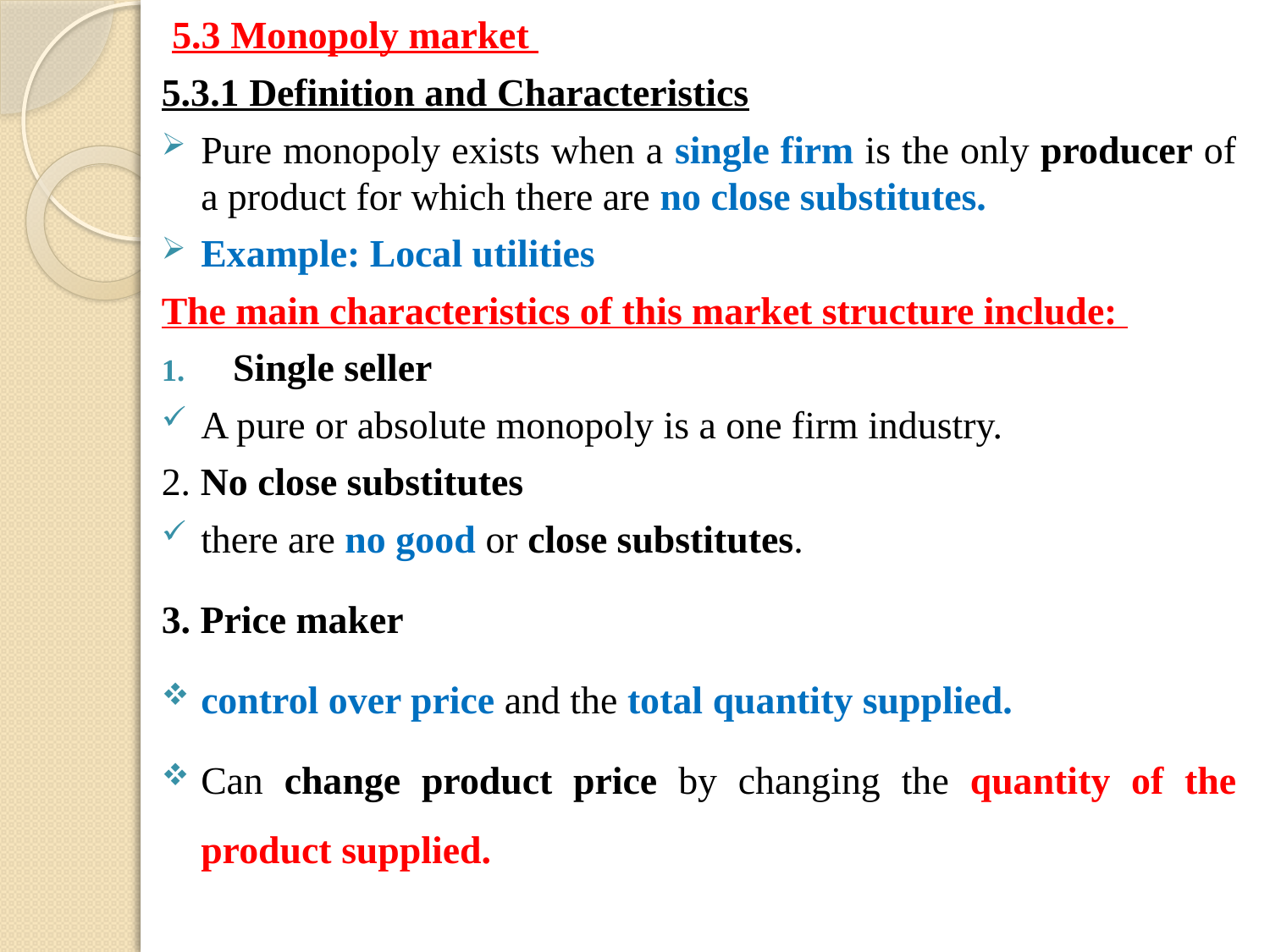

5.3 Monopoly market
5.3.1 Definition and Characteristics
Pure monopoly exists when a single firm is the only producer of a product for which there are no close substitutes.
Example: Local utilities
The main characteristics of this market structure include:
Single seller
A pure or absolute monopoly is a one firm industry.
2. No close substitutes
there are no good or close substitutes.
3. Price maker
control over price and the total quantity supplied.
Can change product price by changing the quantity of the product supplied.